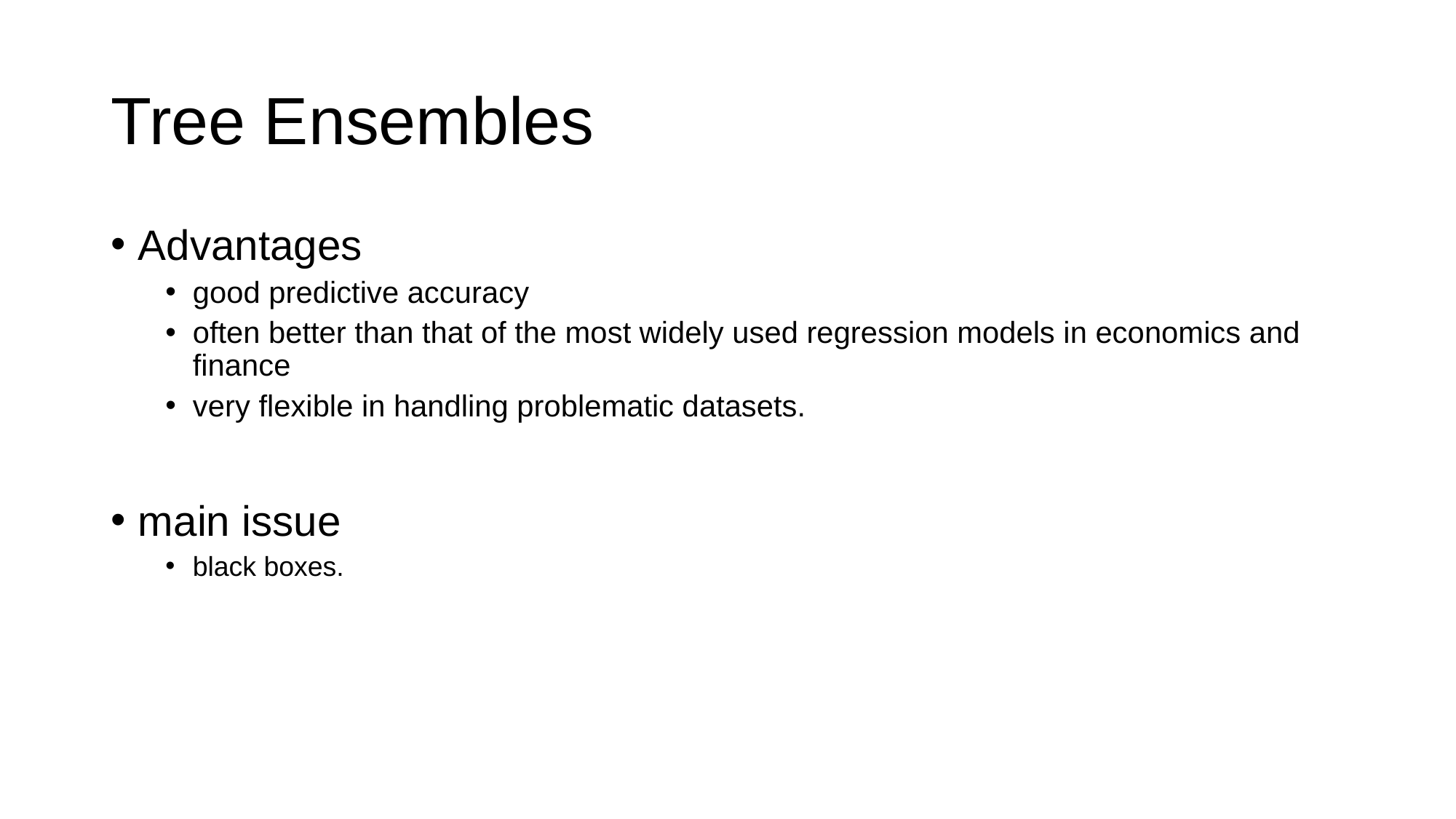

# Tree Ensembles
Advantages
good predictive accuracy
often better than that of the most widely used regression models in economics and finance
very flexible in handling problematic datasets.

main issue
black boxes.